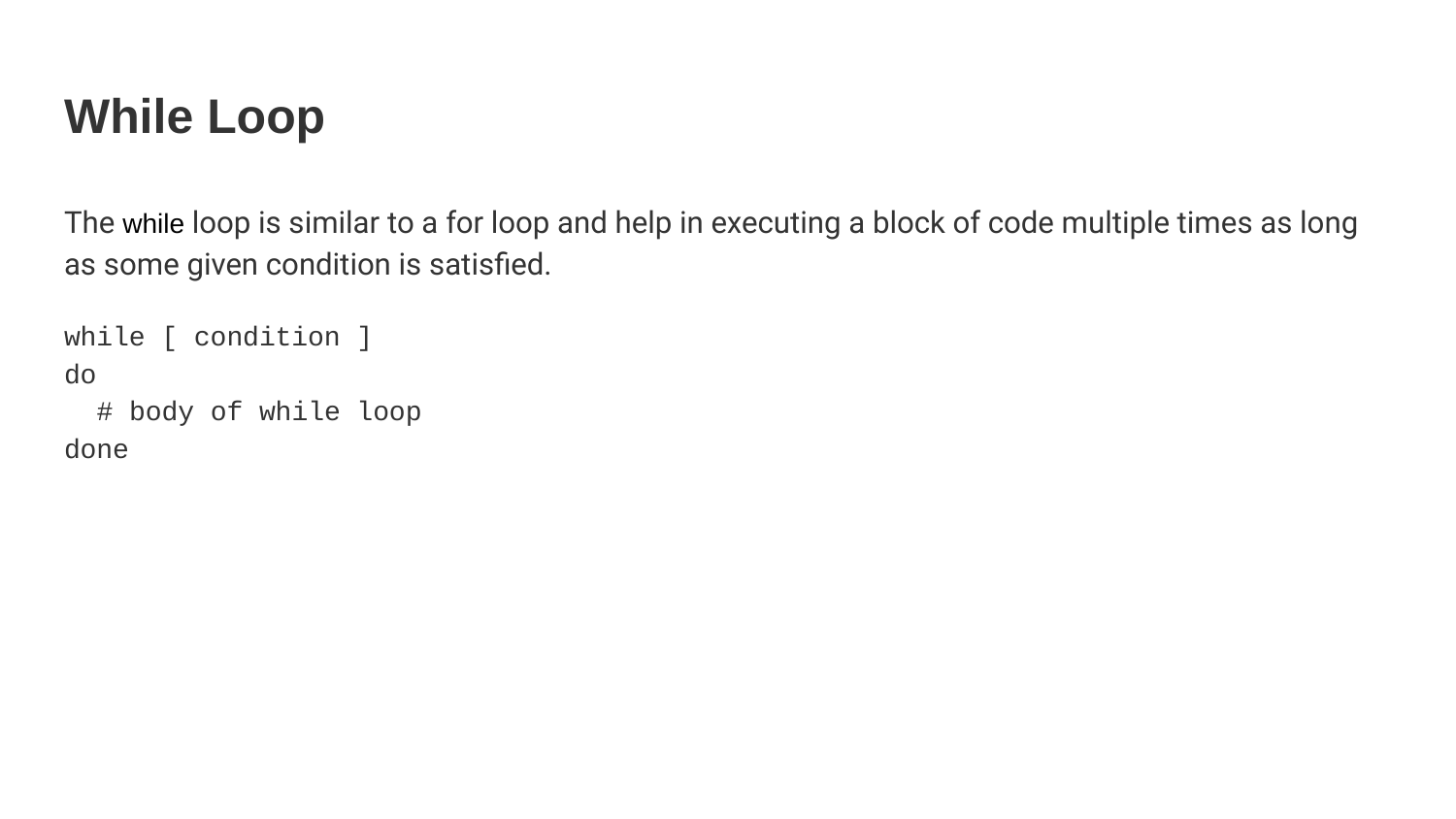

# While Loop
The while loop is similar to a for loop and help in executing a block of code multiple times as long as some given condition is satisfied.
while [ condition ]
do
  # body of while loop
done